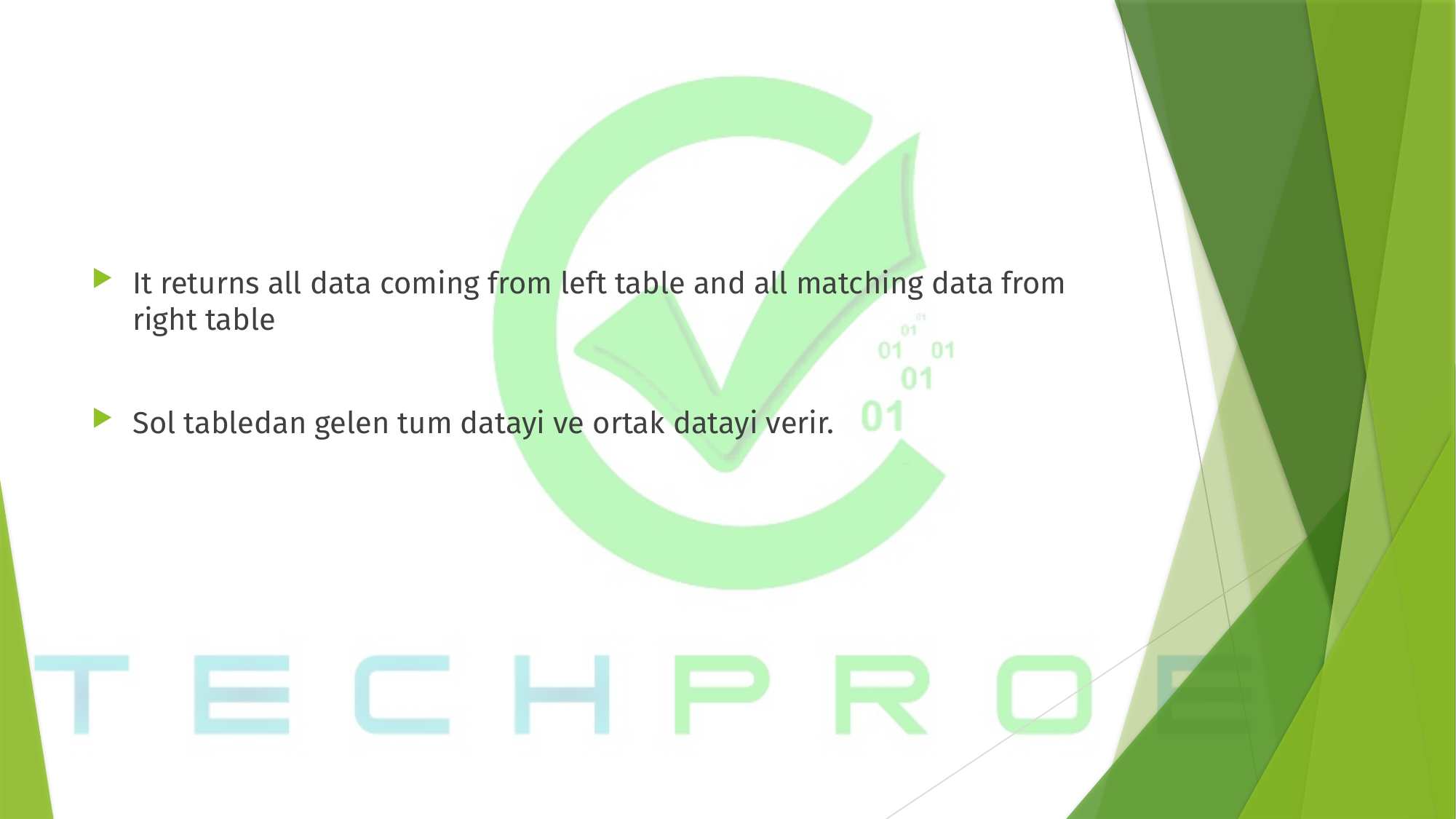

It returns all data coming from left table and all matching data from right table

Sol tabledan gelen tum datayi ve ortak datayi verir.